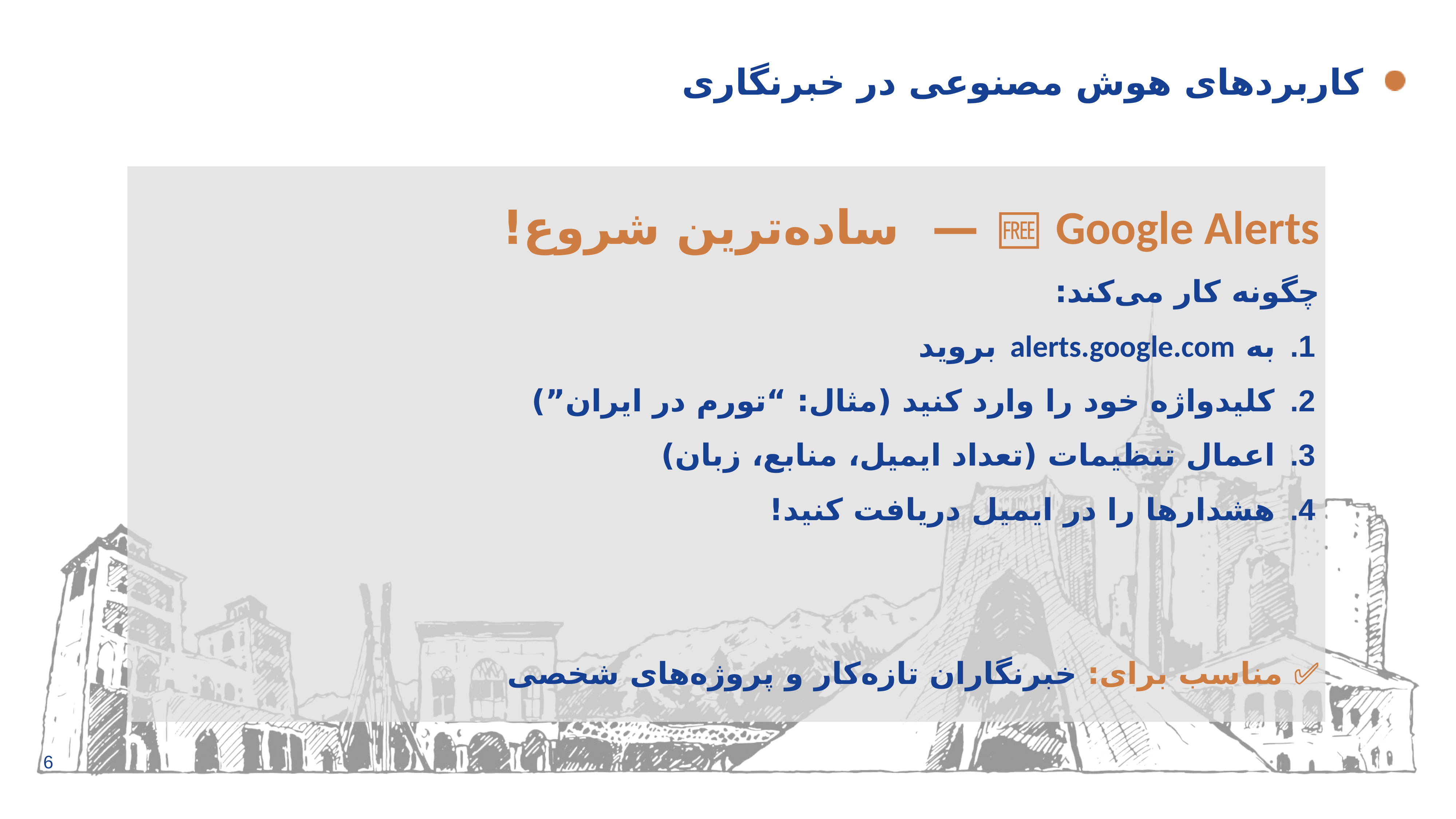

# کاربردهای هوش مصنوعی در خبرنگاری
🆓 Google Alerts —  ساده‌ترین شروع!
چگونه کار می‌کند:
به alerts.google.com  بروید
کلیدواژه خود را وارد کنید (مثال: “تورم در ایران”)
اعمال تنظیمات (تعداد ایمیل، منابع، زبان)
هشدارها را در ایمیل دریافت کنید!

✅ مناسب برای: خبرنگاران تازه‌کار و پروژه‌های شخصی
6